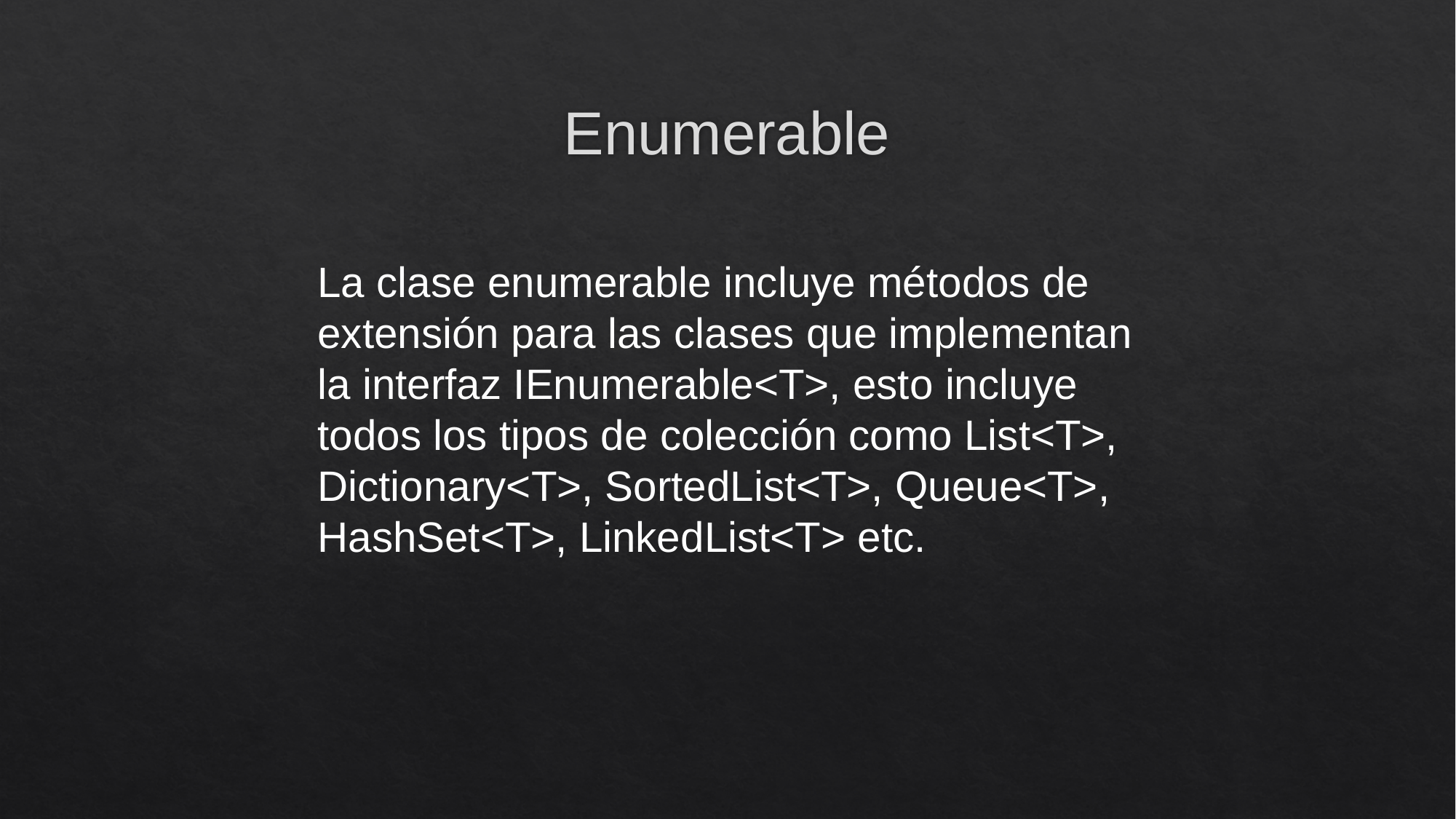

# Enumerable
La clase enumerable incluye métodos de extensión para las clases que implementan la interfaz IEnumerable<T>, esto incluye todos los tipos de colección como List<T>, Dictionary<T>, SortedList<T>, Queue<T>, HashSet<T>, LinkedList<T> etc.